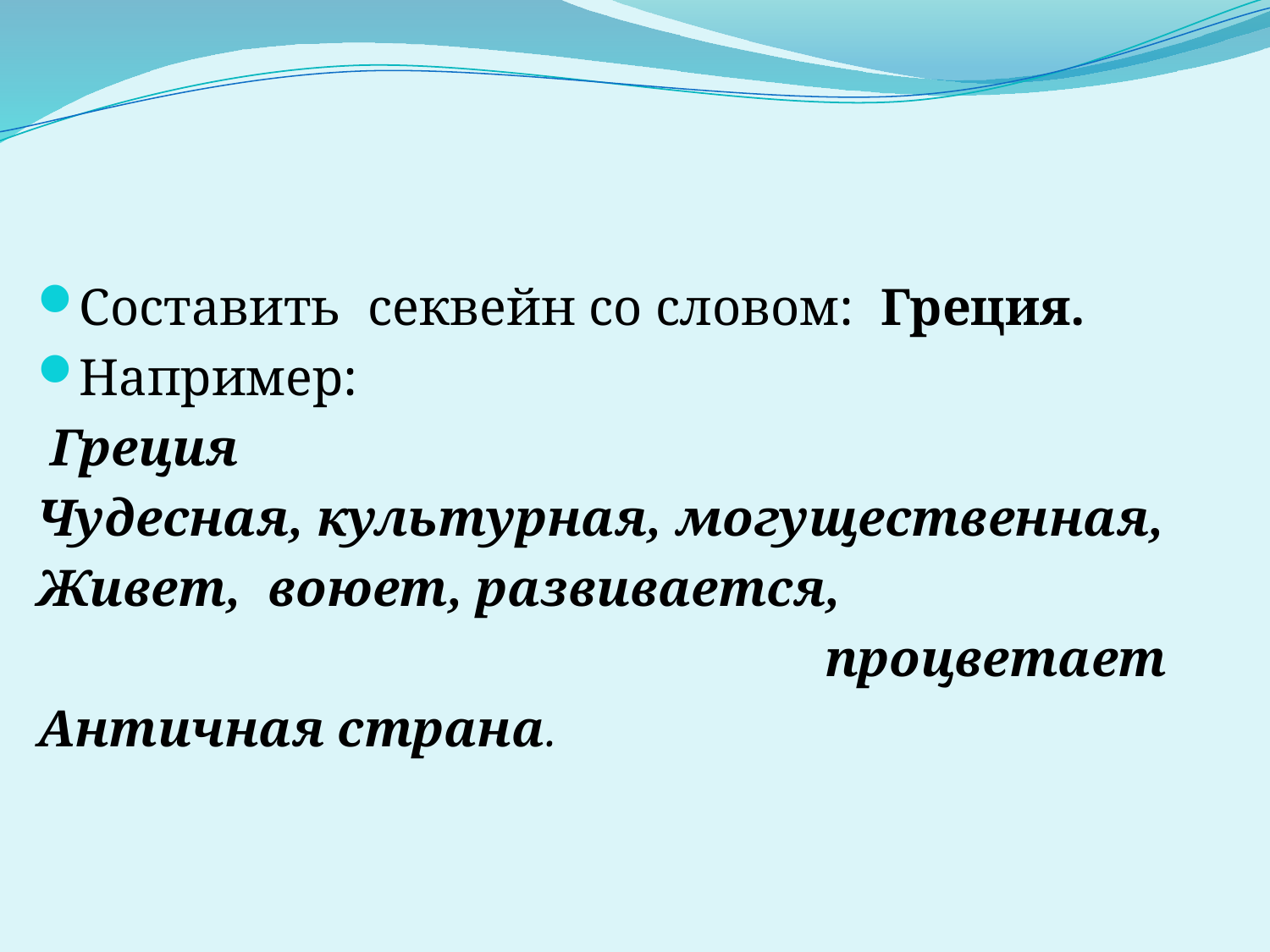

#
Составить  секвейн со словом:  Греция.
Например:
 Греция
Чудесная, культурная, могущественная,
Живет,  воюет, развивается,
                                                            процветает
Античная страна.